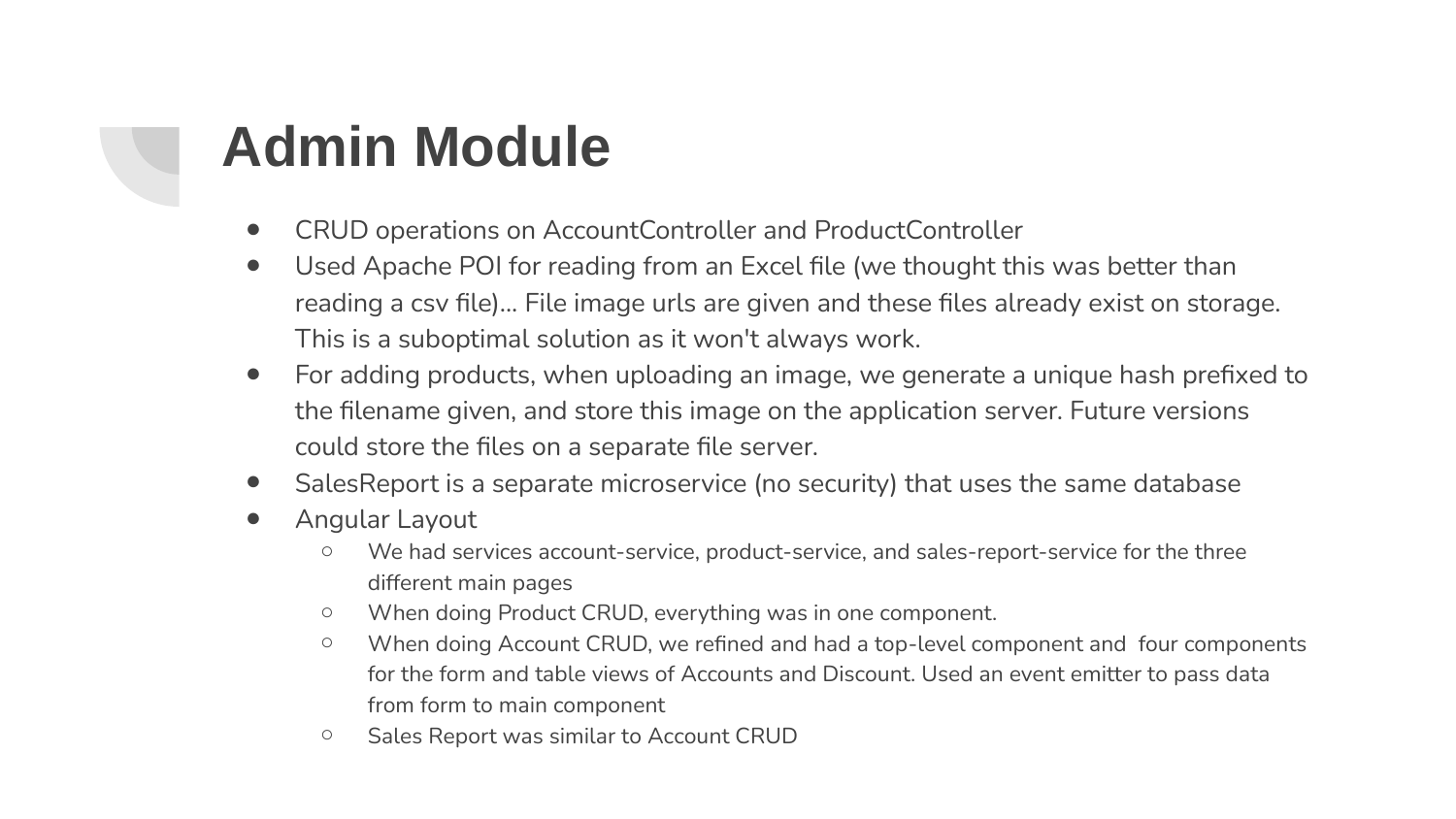

# Admin Module
CRUD operations on AccountController and ProductController
Used Apache POI for reading from an Excel file (we thought this was better than reading a csv file)... File image urls are given and these files already exist on storage. This is a suboptimal solution as it won't always work.
For adding products, when uploading an image, we generate a unique hash prefixed to the filename given, and store this image on the application server. Future versions could store the files on a separate file server.
SalesReport is a separate microservice (no security) that uses the same database
Angular Layout
We had services account-service, product-service, and sales-report-service for the three different main pages
When doing Product CRUD, everything was in one component.
When doing Account CRUD, we refined and had a top-level component and  four components for the form and table views of Accounts and Discount. Used an event emitter to pass data from form to main component
Sales Report was similar to Account CRUD